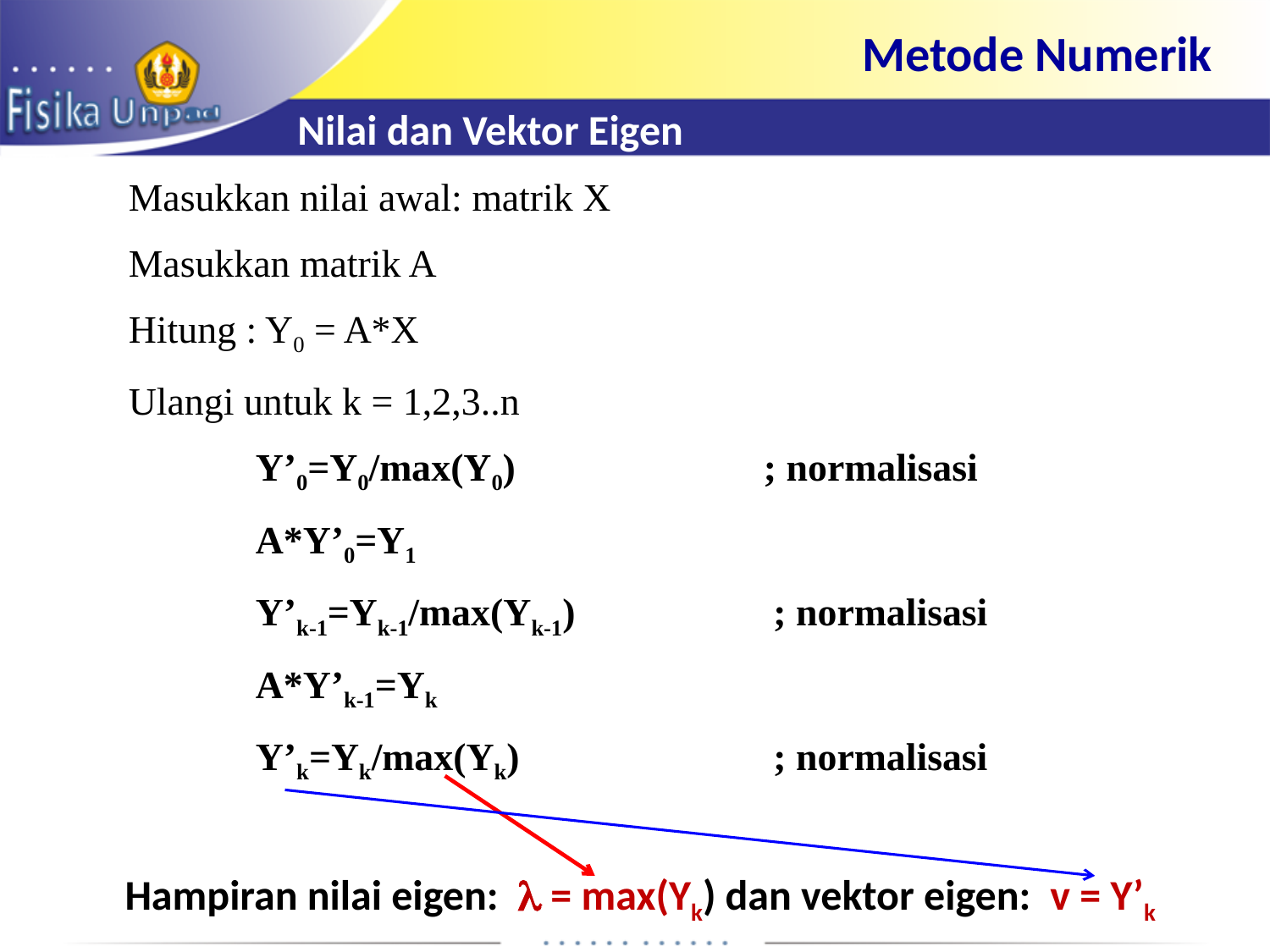

Metode Numerik
Nilai dan Vektor Eigen
Masukkan nilai awal: matrik X
Masukkan matrik A
Hitung : Y0 = A*X
Ulangi untuk k = 1,2,3..n
	Y’0=Y0/max(Y0)		; normalisasi
	A*Y’0=Y1
	Y’k-1=Yk-1/max(Yk-1)		 ; normalisasi
	A*Y’k-1=Yk
	Y’k=Yk/max(Yk)		 ; normalisasi
Hampiran nilai eigen:  λ = max(Yk) dan vektor eigen:  v = Y’k